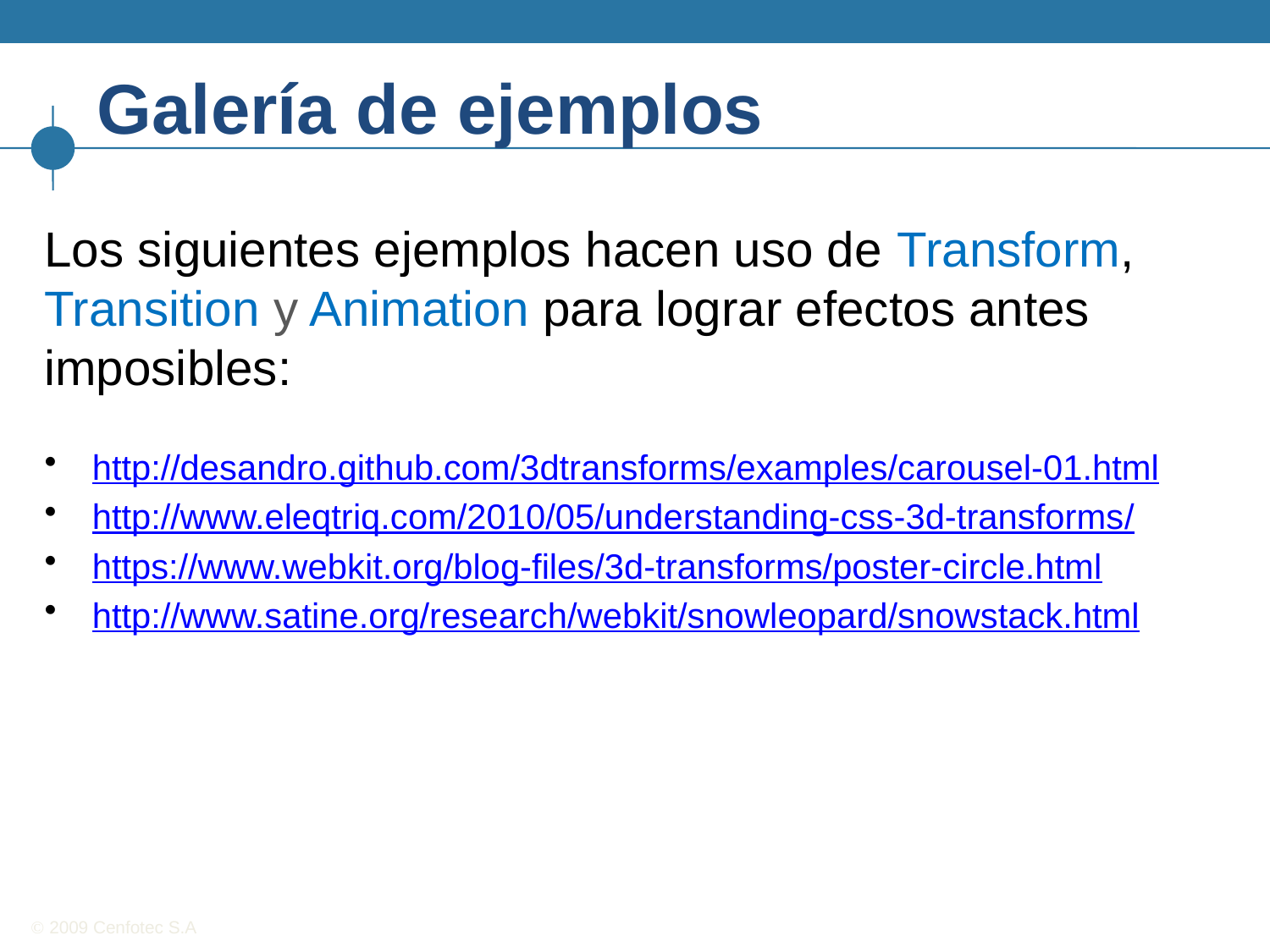

# Galería de ejemplos
Los siguientes ejemplos hacen uso de Transform, Transition y Animation para lograr efectos antes imposibles:
http://desandro.github.com/3dtransforms/examples/carousel-01.html
http://www.eleqtriq.com/2010/05/understanding-css-3d-transforms/
https://www.webkit.org/blog-files/3d-transforms/poster-circle.html
http://www.satine.org/research/webkit/snowleopard/snowstack.html